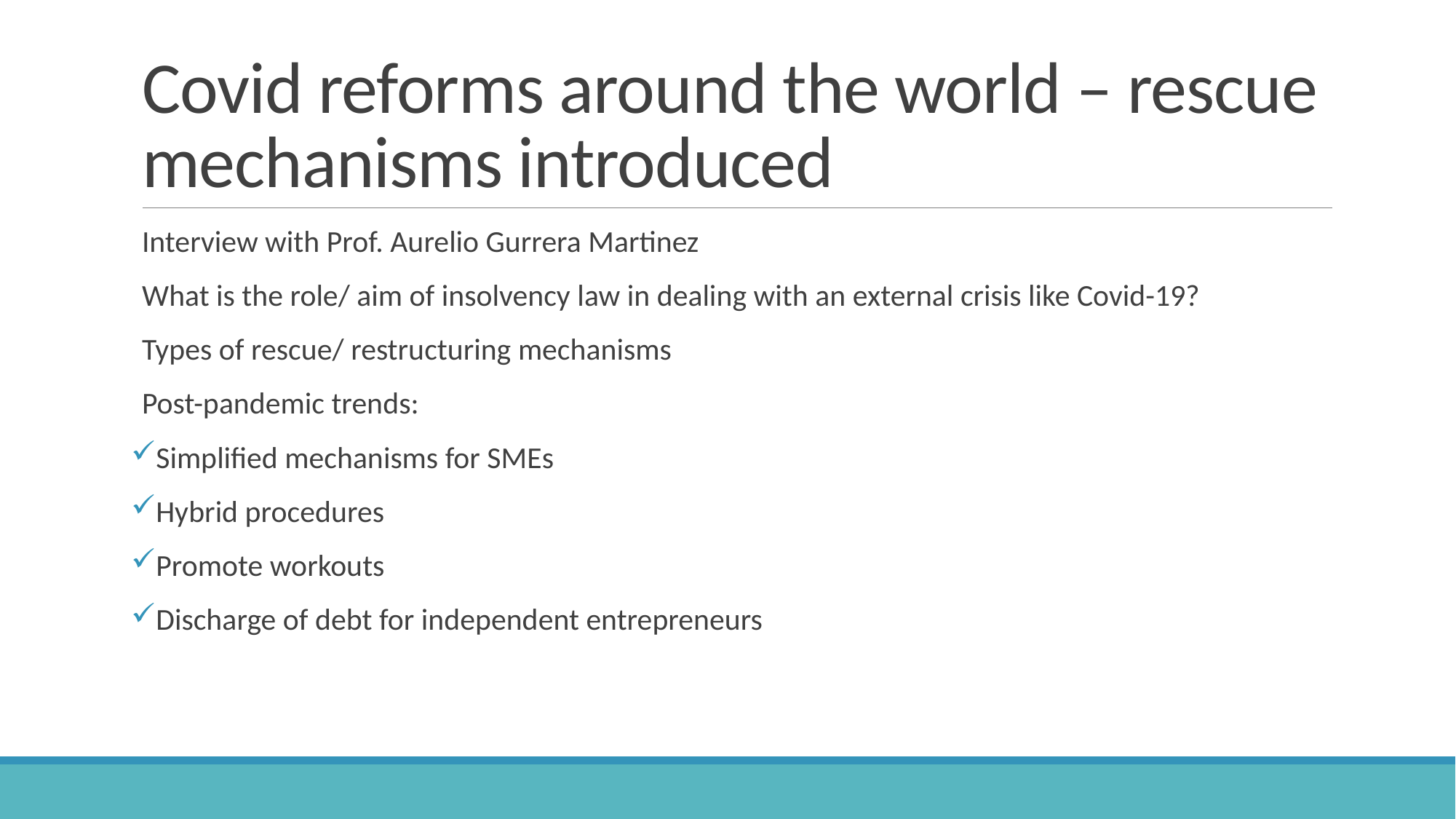

# Covid reforms around the world – rescue mechanisms introduced
Interview with Prof. Aurelio Gurrera Martinez
What is the role/ aim of insolvency law in dealing with an external crisis like Covid-19?
Types of rescue/ restructuring mechanisms
Post-pandemic trends:
Simplified mechanisms for SMEs
Hybrid procedures
Promote workouts
Discharge of debt for independent entrepreneurs